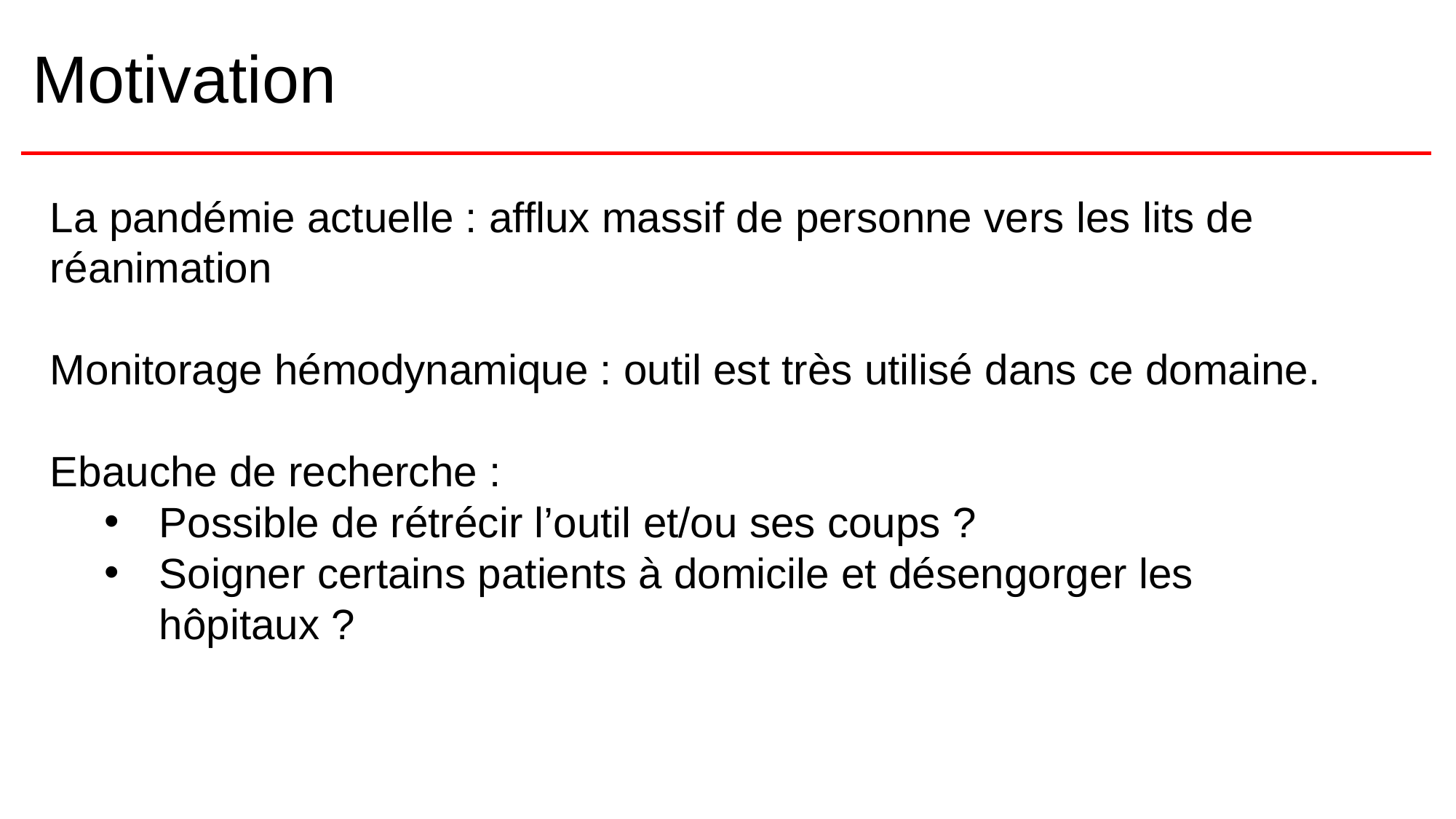

# Motivation
La pandémie actuelle : afflux massif de personne vers les lits de réanimation

Monitorage hémodynamique : outil est très utilisé dans ce domaine.

Ebauche de recherche :
Possible de rétrécir l’outil et/ou ses coups ?
Soigner certains patients à domicile et désengorger les hôpitaux ?